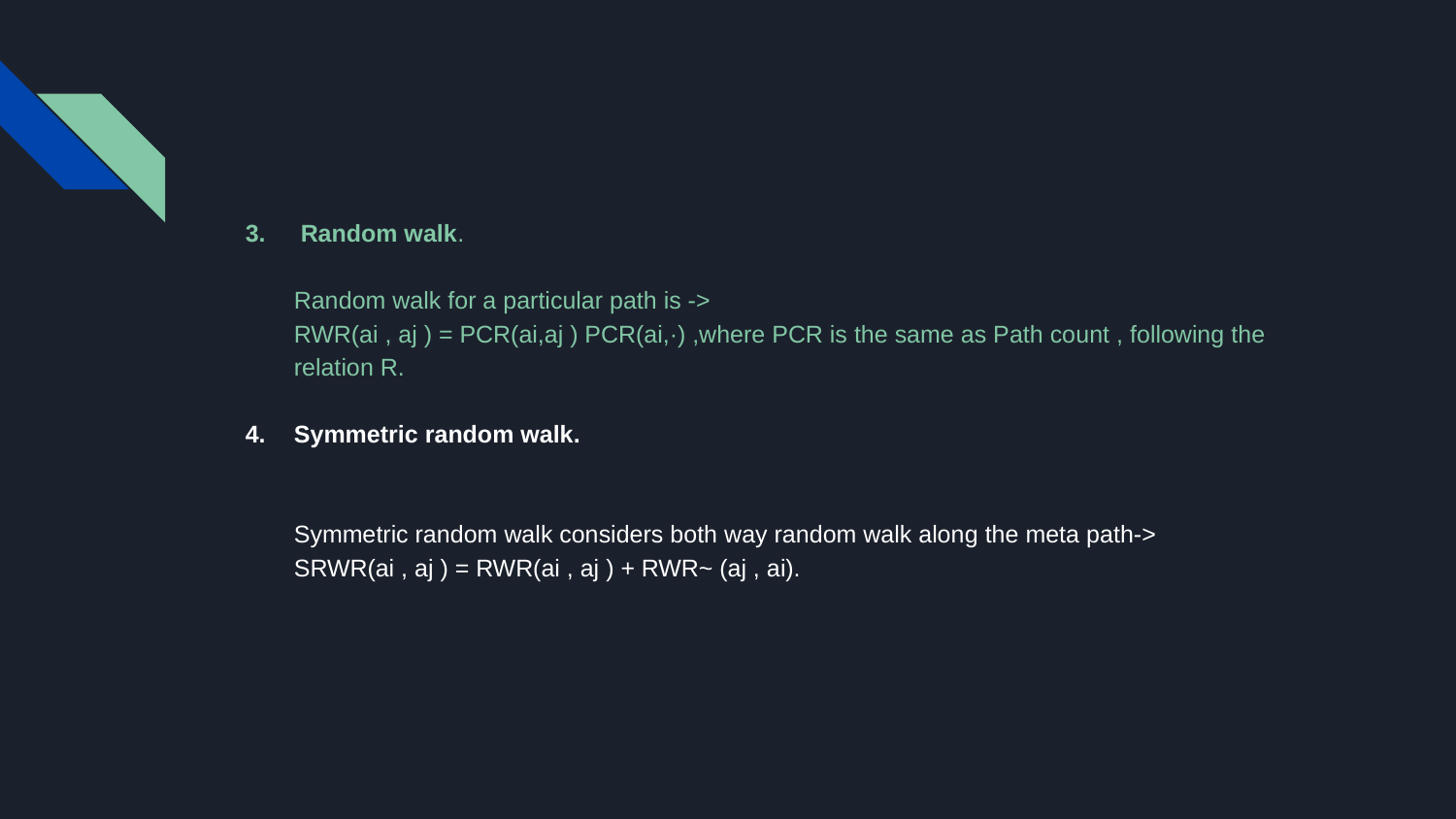

Random walk.

Random walk for a particular path is ->
RWR(ai , aj ) = PCR(ai,aj ) PCR(ai,·) ,where PCR is the same as Path count , following the relation R.

Symmetric random walk.

Symmetric random walk considers both way random walk along the meta path->
SRWR(ai , aj ) = RWR(ai , aj ) + RWR~ (aj , ai).